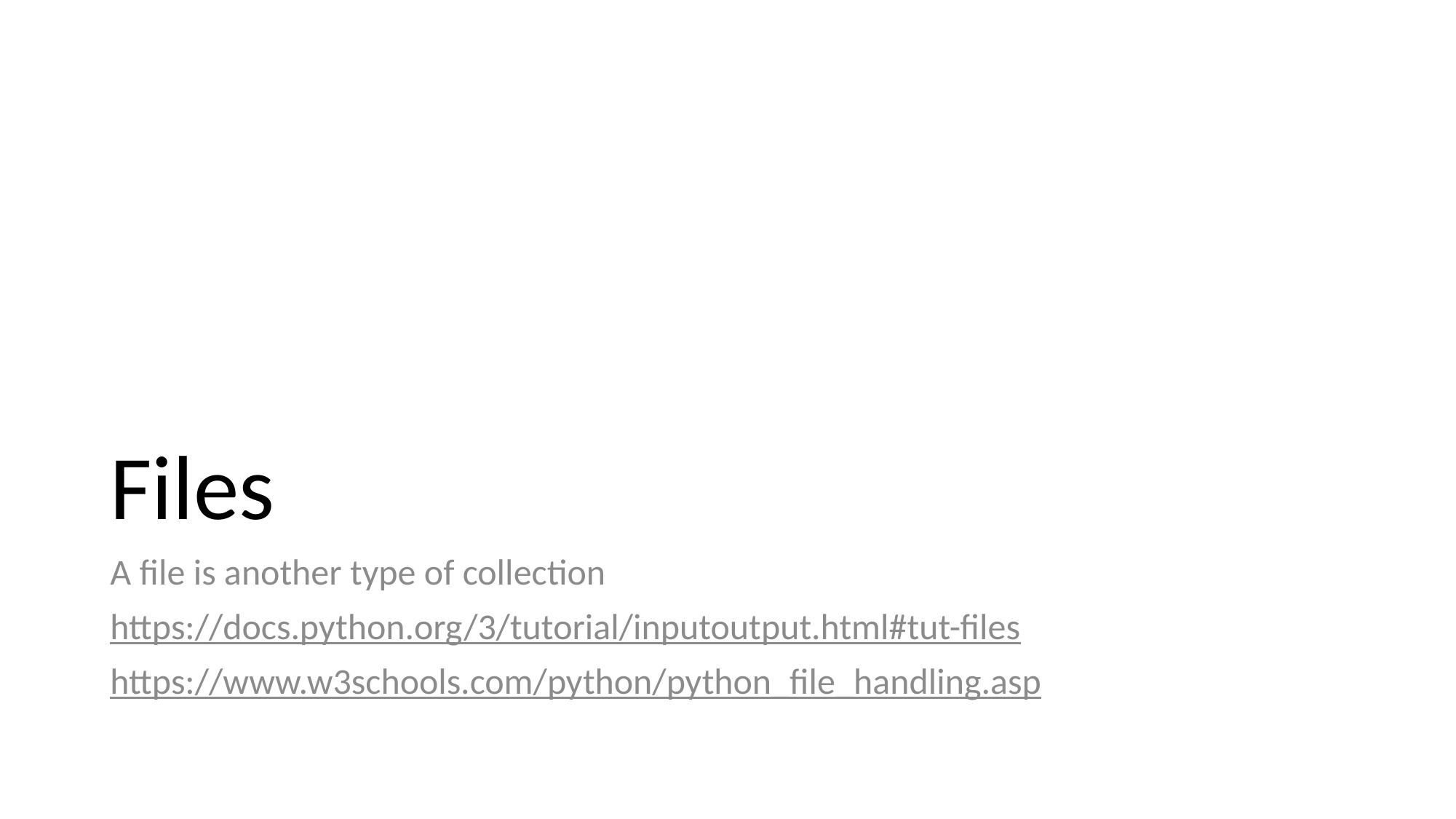

# Files
A file is another type of collection
https://docs.python.org/3/tutorial/inputoutput.html#tut-files
https://www.w3schools.com/python/python_file_handling.asp